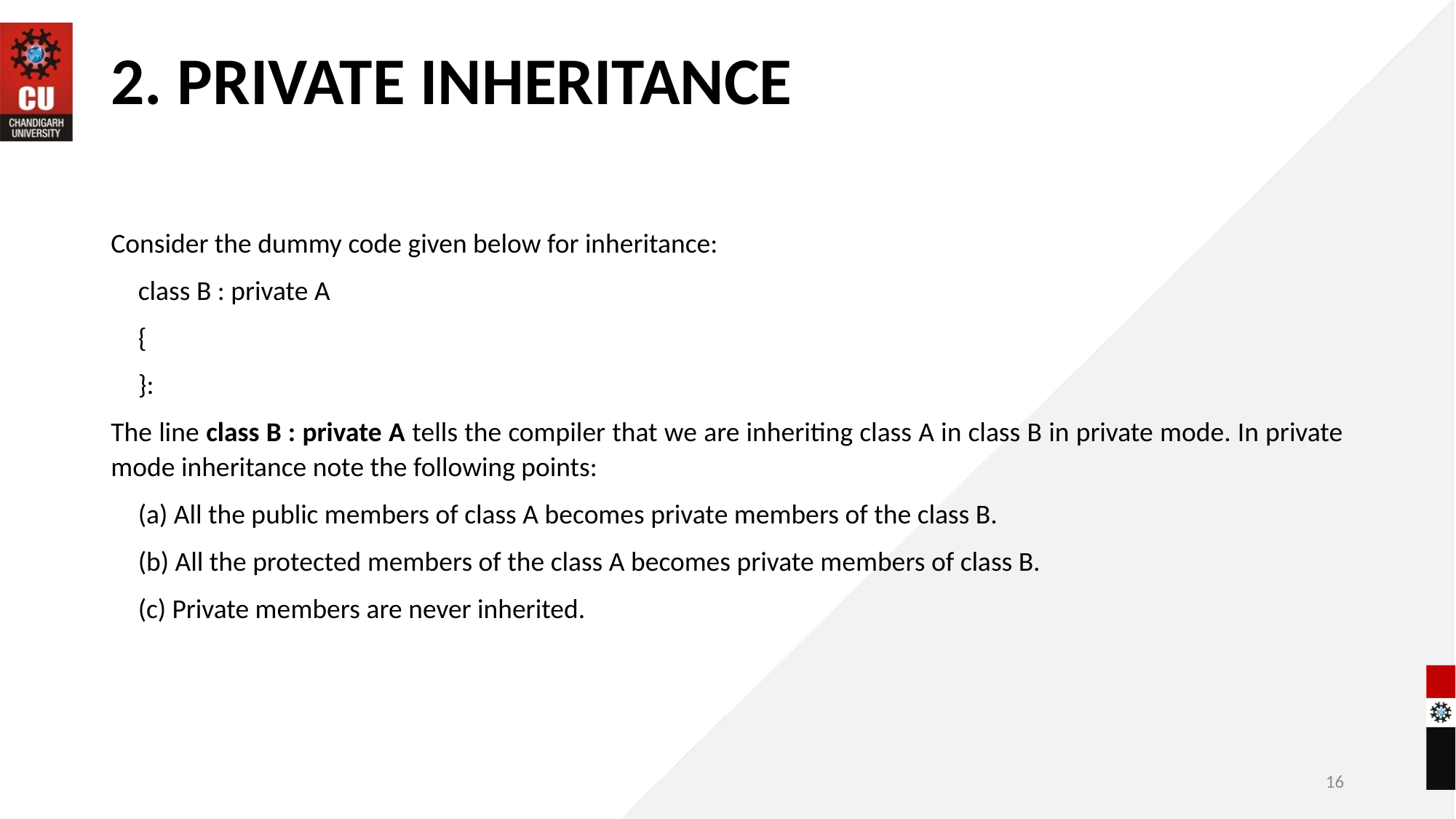

# 2. Private Inheritance
Consider the dummy code given below for inheritance:
class B : private A
{
}:
The line class B : private A tells the compiler that we are inheriting class A in class B in private mode. In private mode inheritance note the following points:
(a) All the public members of class A becomes private members of the class B.
(b) All the protected members of the class A becomes private members of class B.
(c) Private members are never inherited.

16